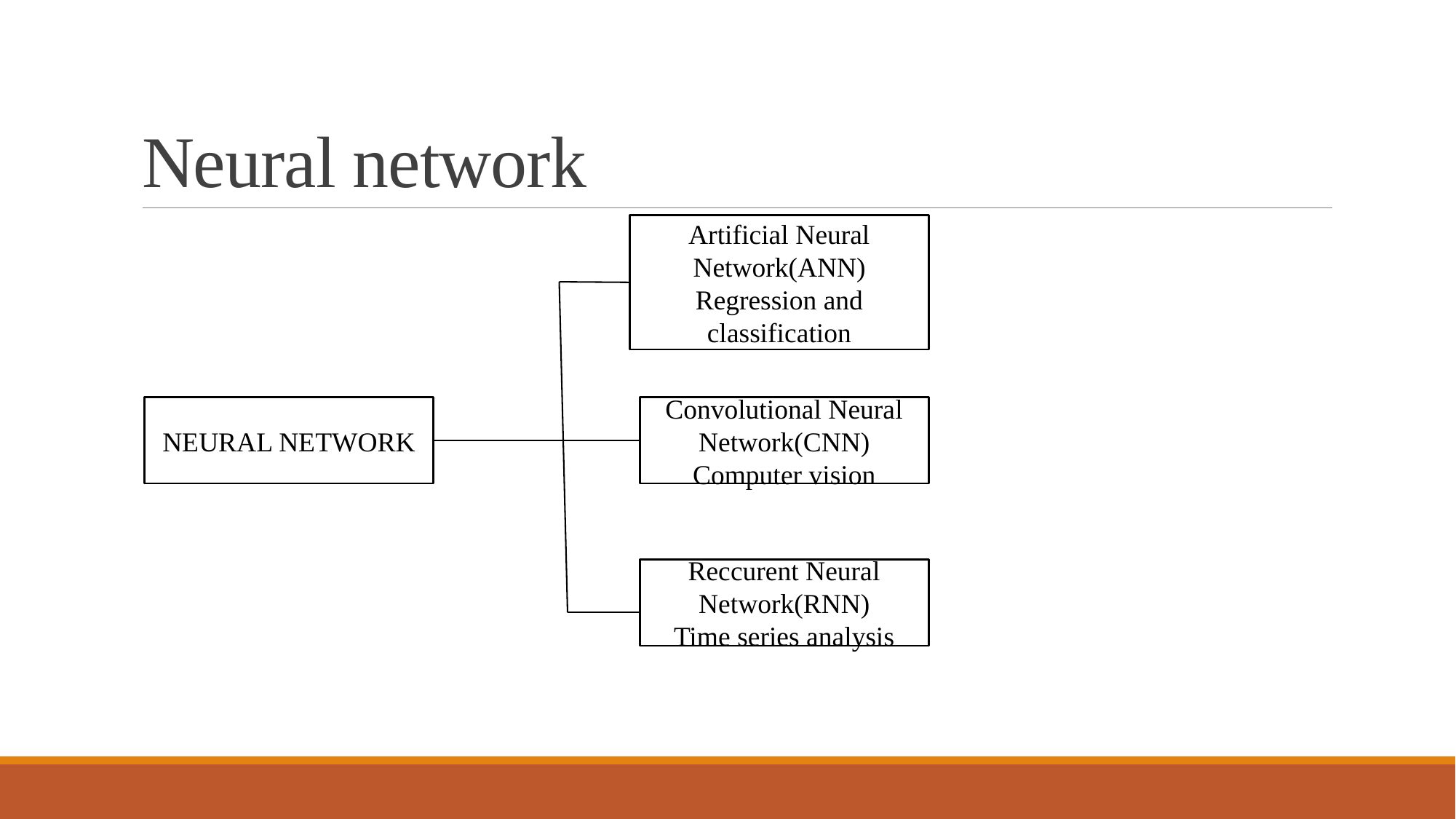

# Neural network
.
Artificial Neural Network(ANN)
Regression and classification
NEURAL NETWORK
Convolutional Neural Network(CNN)
Computer vision
Reccurent Neural Network(RNN)
Time series analysis